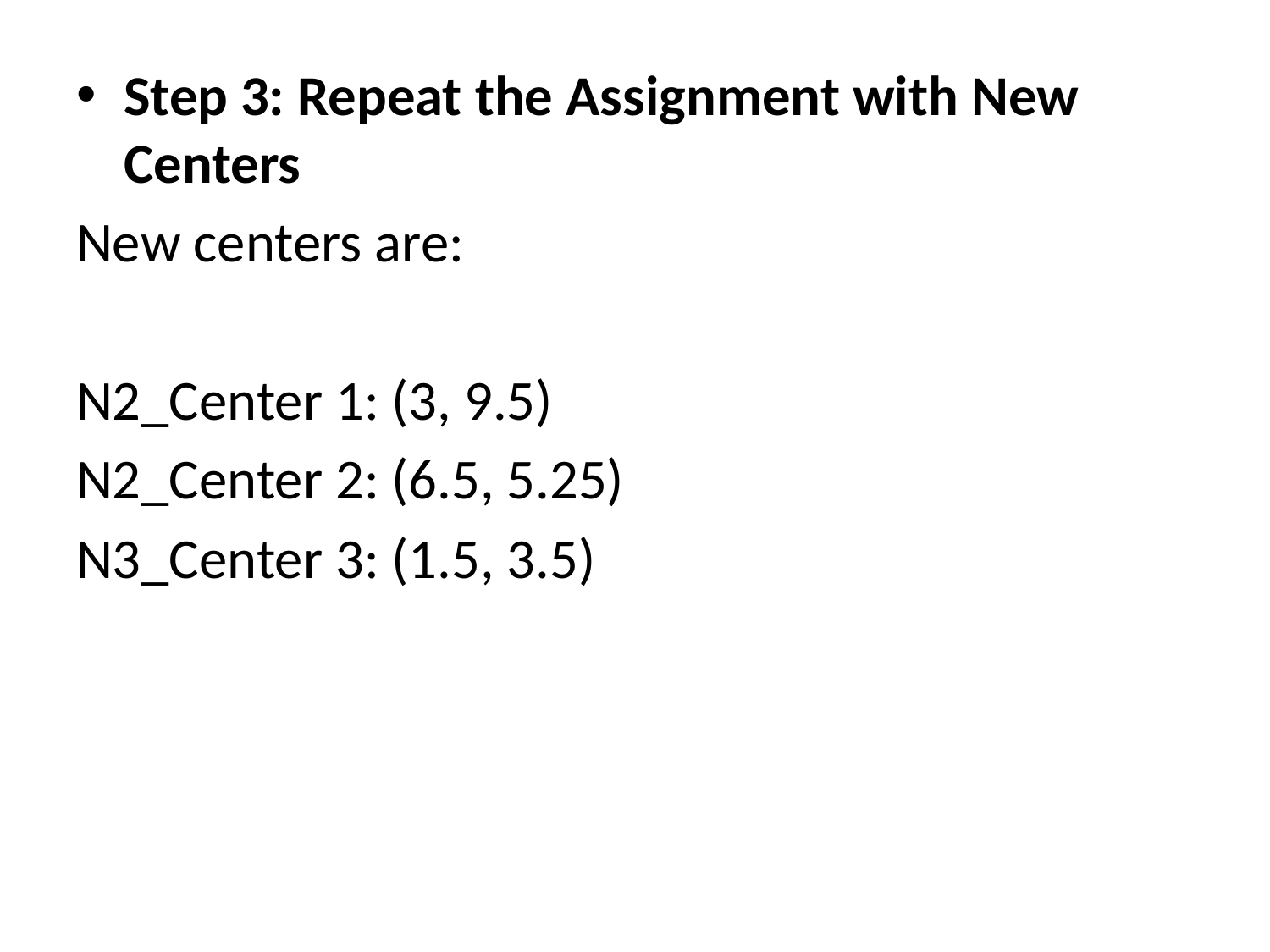

Step 3: Repeat the Assignment with New Centers
New centers are:

N2_Center 1: (3, 9.5)
N2_Center 2: (6.5, 5.25)
N3_Center 3: (1.5, 3.5)